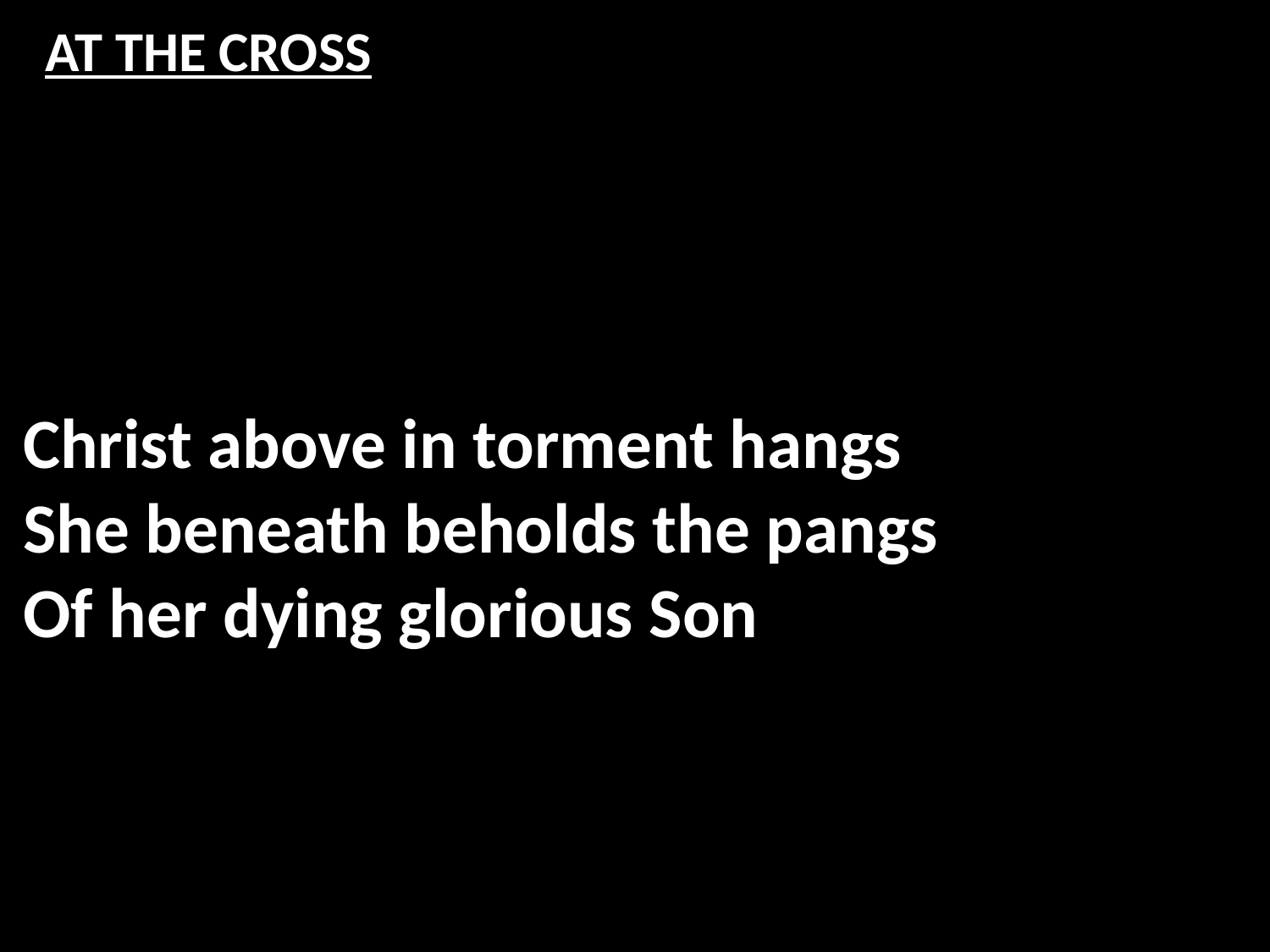

# AT THE CROSS
Christ above in torment hangs
She beneath beholds the pangs
Of her dying glorious Son